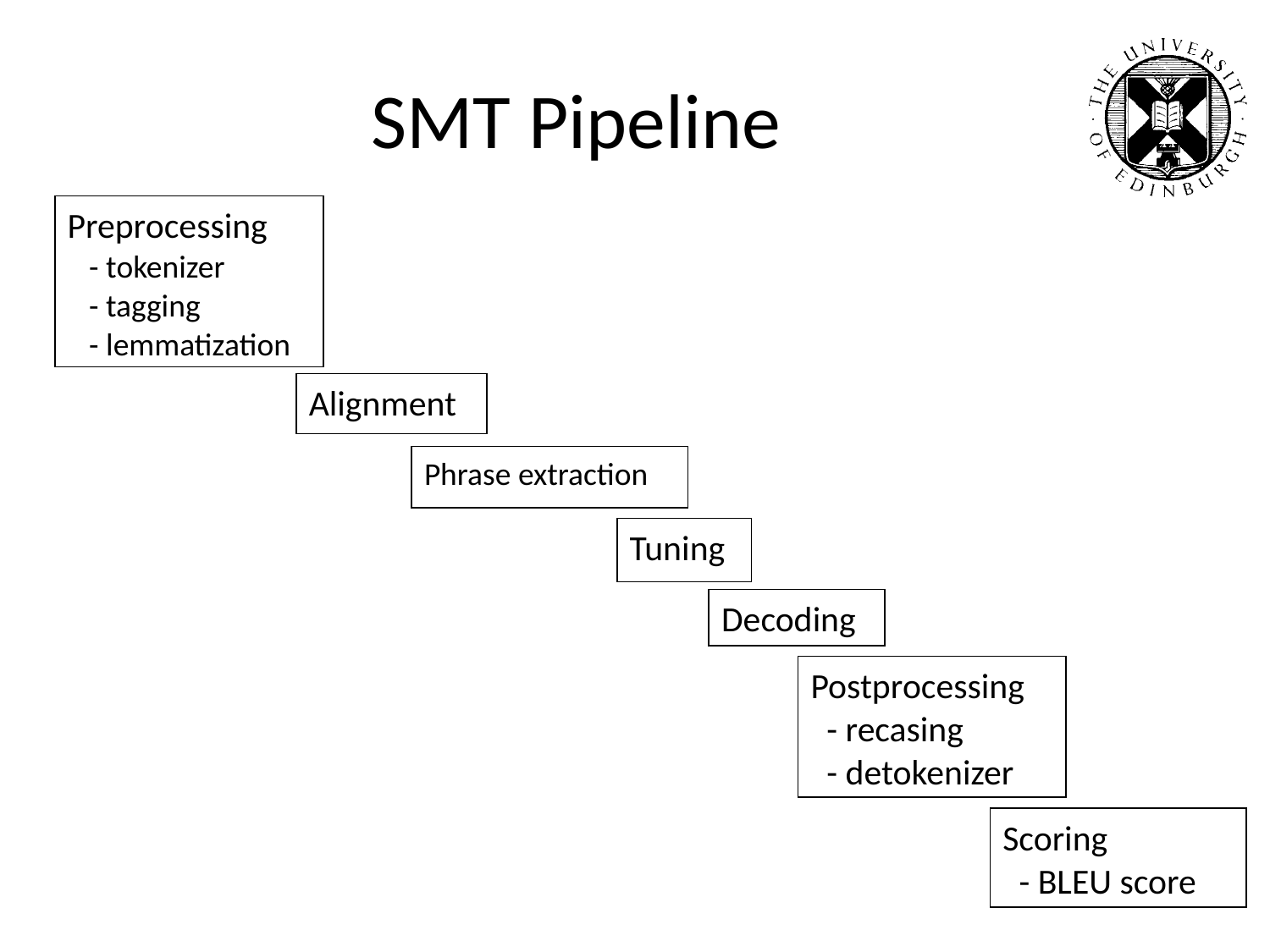

# SMT Pipeline
Preprocessing
   - tokenizer
   - tagging
   - lemmatization
Alignment
Phrase extraction

Tuning
Decoding
Postprocessing
  - recasing
  - detokenizer
Scoring
  - BLEU score